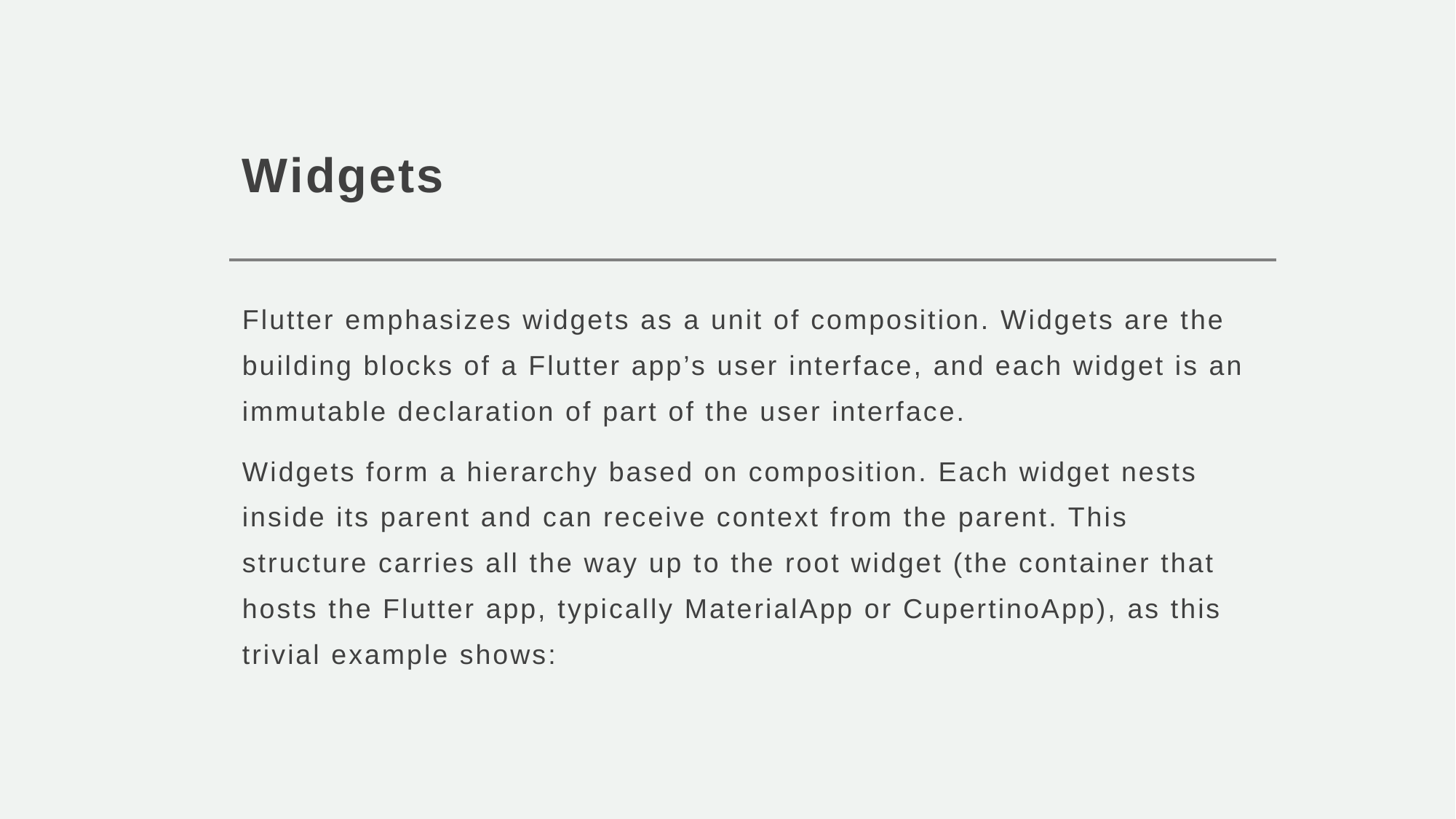

# Widgets
Flutter emphasizes widgets as a unit of composition. Widgets are the building blocks of a Flutter app’s user interface, and each widget is an immutable declaration of part of the user interface.
Widgets form a hierarchy based on composition. Each widget nests inside its parent and can receive context from the parent. This structure carries all the way up to the root widget (the container that hosts the Flutter app, typically MaterialApp or CupertinoApp), as this trivial example shows: